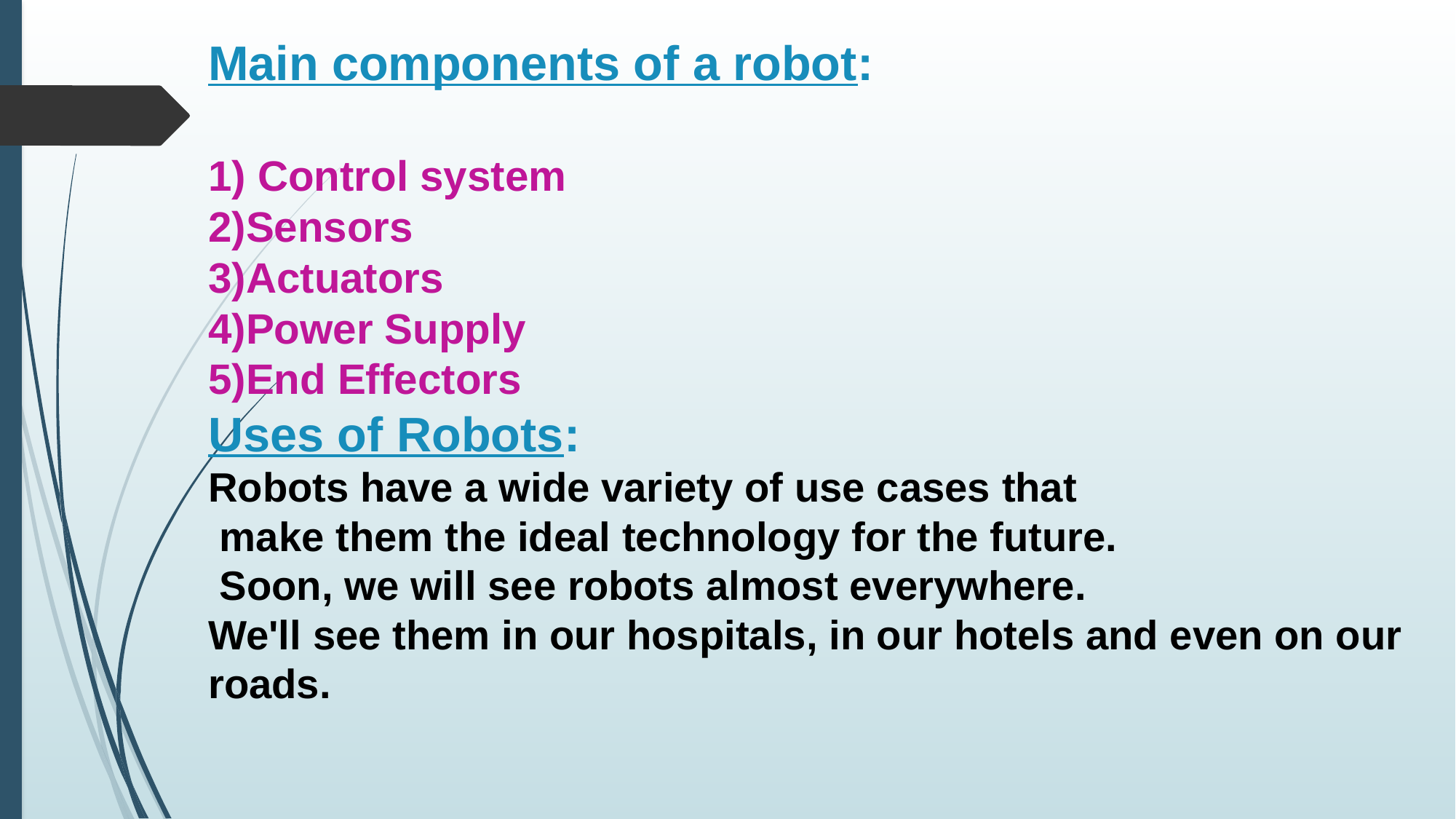

# Main components of a robot: 1) Control system 2)Sensors 3)Actuators 4)Power Supply 5)End Effectors Uses of Robots: Robots have a wide variety of use cases that make them the ideal technology for the future. Soon, we will see robots almost everywhere. We'll see them in our hospitals, in our hotels and even on our roads.